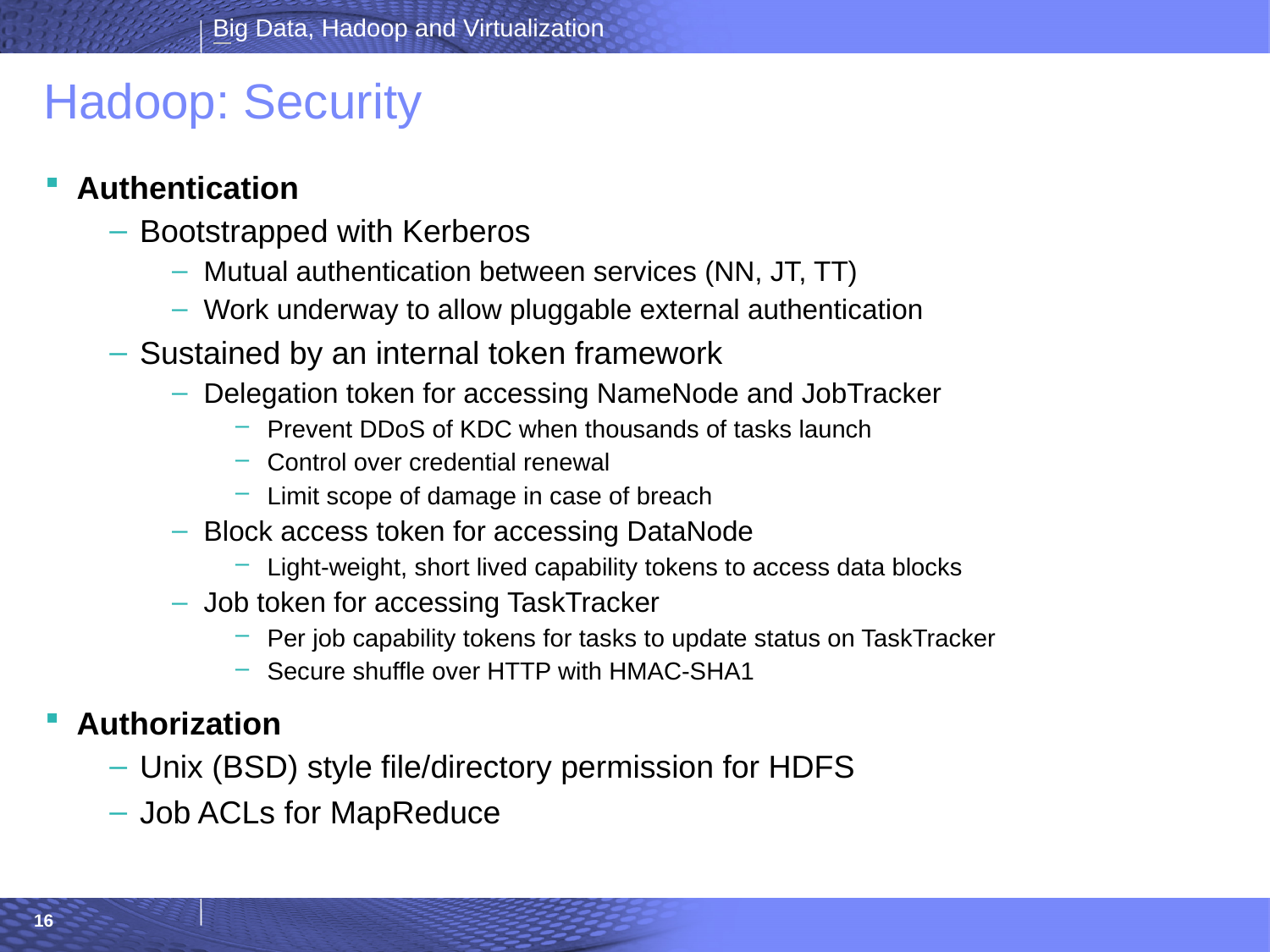

# Hadoop: Security
Authentication
Bootstrapped with Kerberos
Mutual authentication between services (NN, JT, TT)
Work underway to allow pluggable external authentication
Sustained by an internal token framework
Delegation token for accessing NameNode and JobTracker
Prevent DDoS of KDC when thousands of tasks launch
Control over credential renewal
Limit scope of damage in case of breach
Block access token for accessing DataNode
Light-weight, short lived capability tokens to access data blocks
Job token for accessing TaskTracker
Per job capability tokens for tasks to update status on TaskTracker
Secure shuffle over HTTP with HMAC-SHA1
Authorization
Unix (BSD) style file/directory permission for HDFS
Job ACLs for MapReduce

16